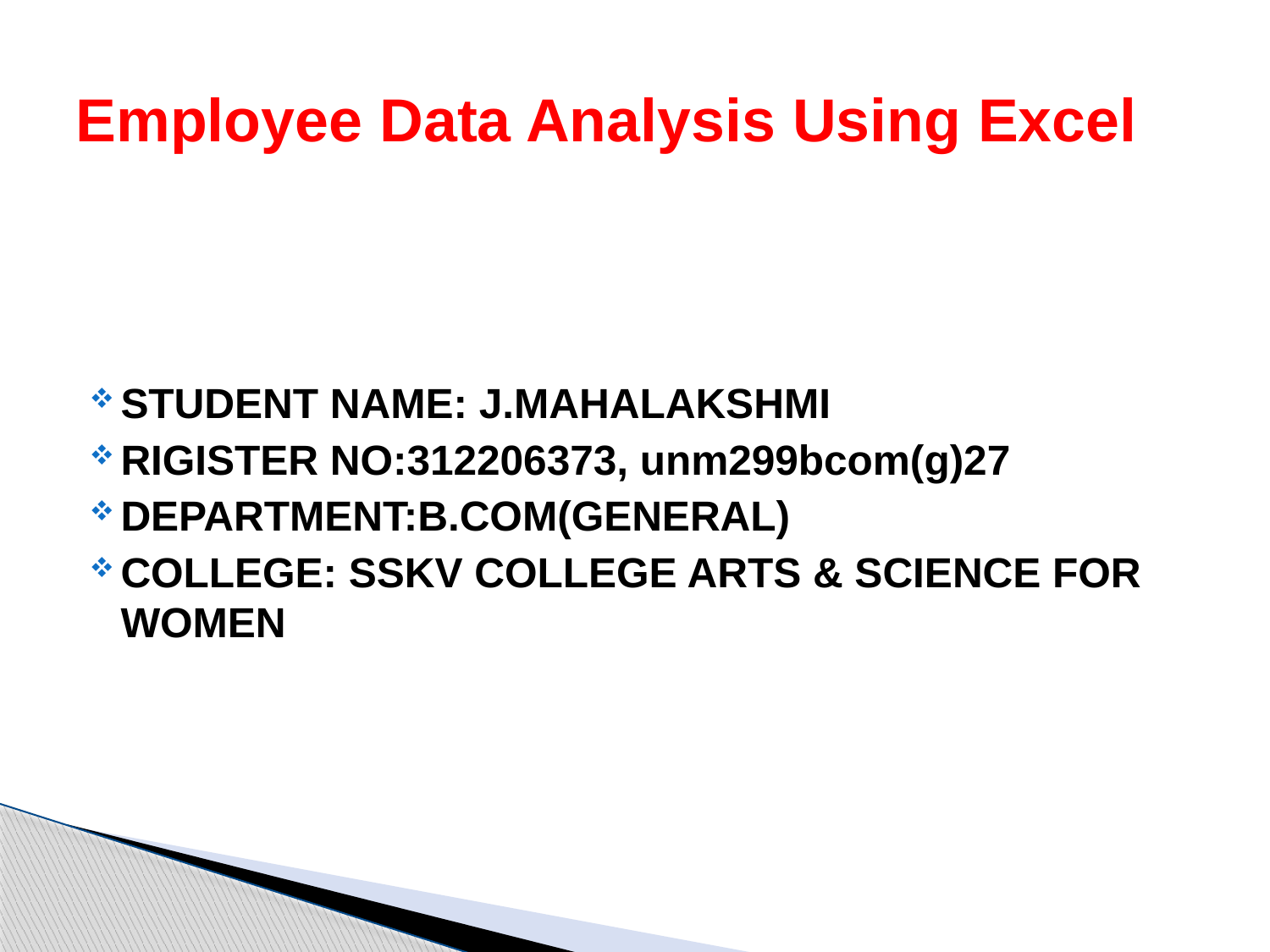

# Employee Data Analysis Using Excel

STUDENT NAME: J.MAHALAKSHMI
RIGISTER NO:312206373, unm299bcom(g)27
DEPARTMENT:B.COM(GENERAL)
COLLEGE: SSKV COLLEGE ARTS & SCIENCE FOR WOMEN